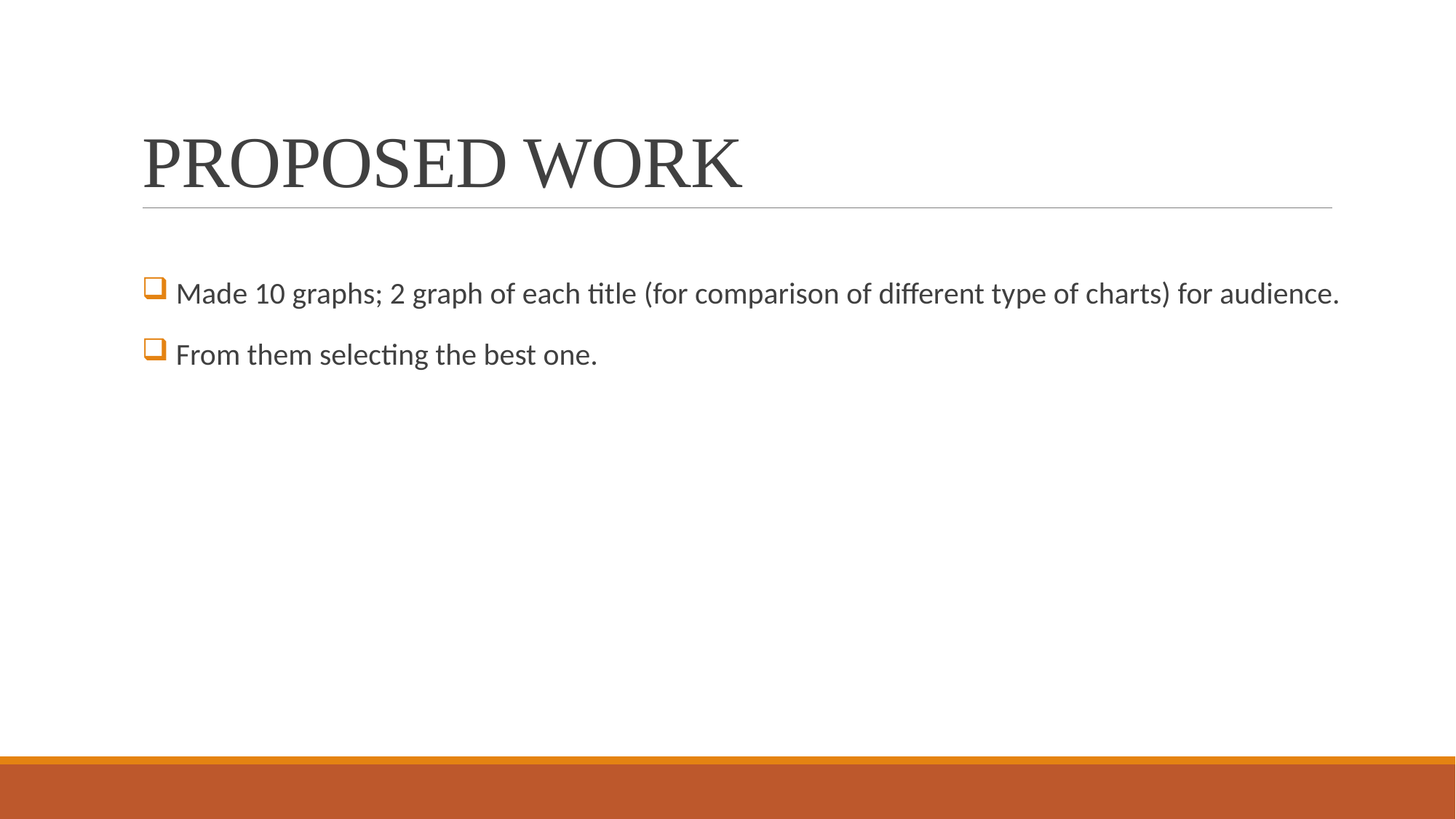

# PROPOSED WORK
 Made 10 graphs; 2 graph of each title (for comparison of different type of charts) for audience.
 From them selecting the best one.